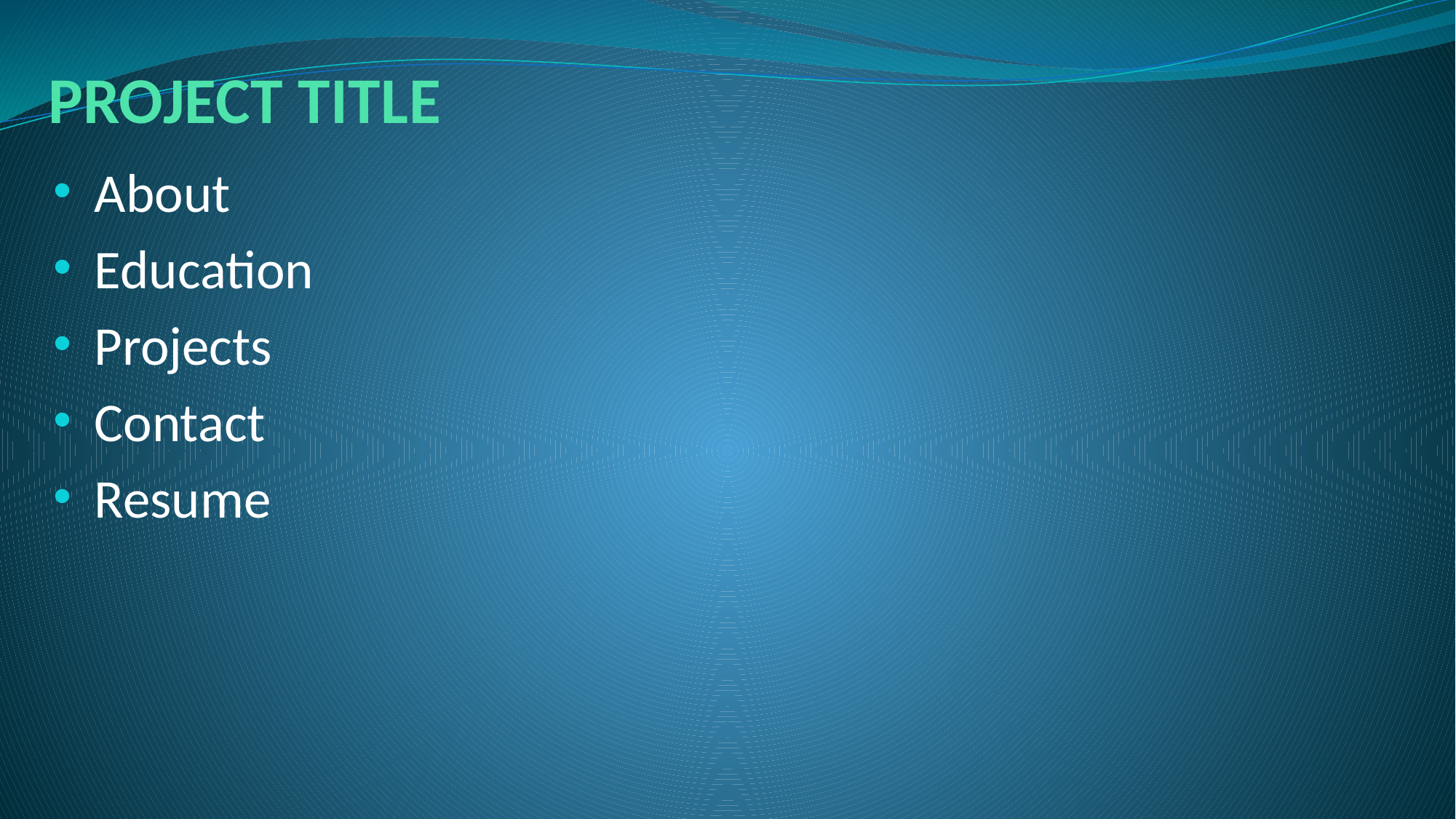

# PROJECT TITLE
About
Education
Projects
Contact
Resume